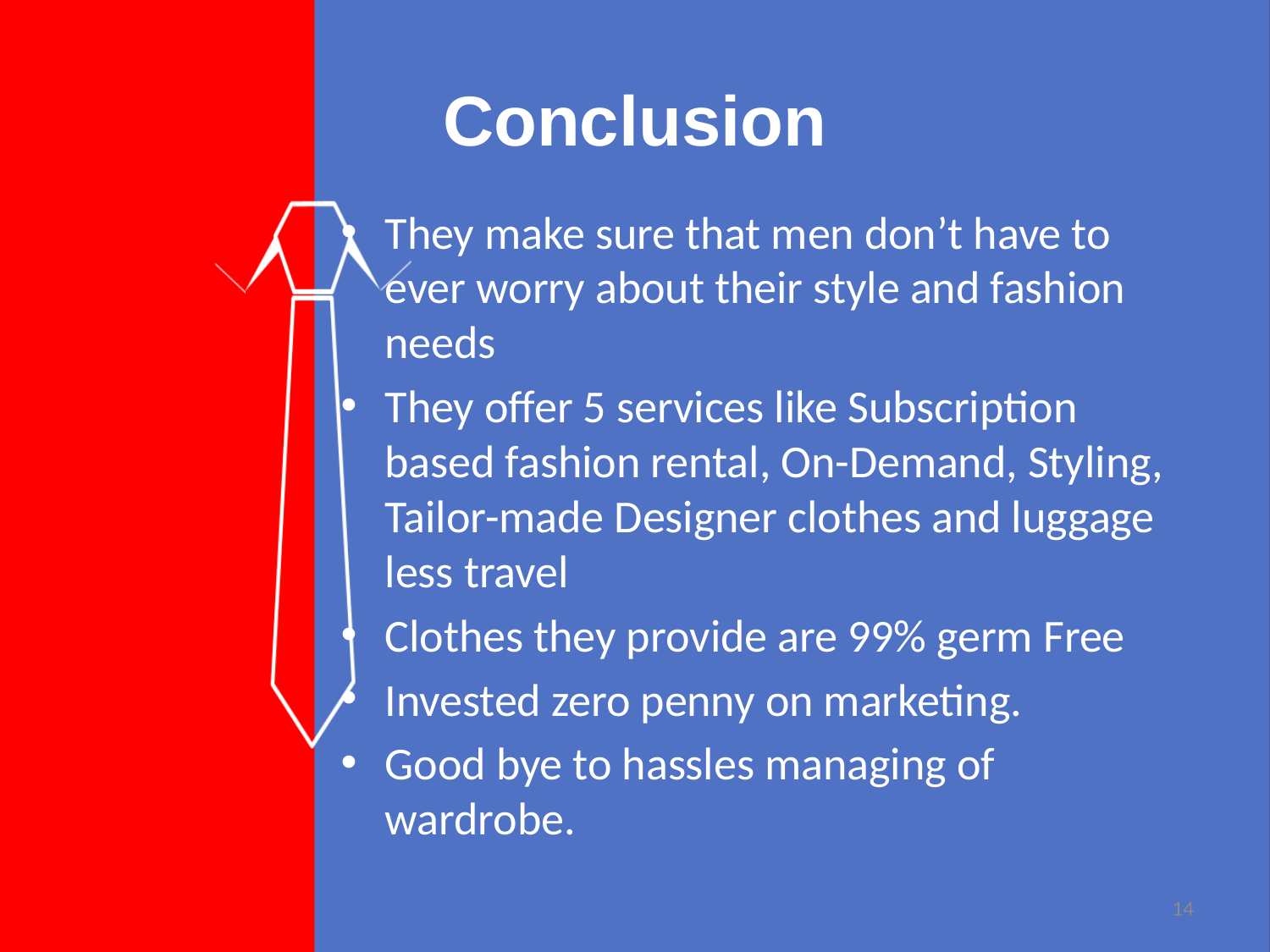

# Conclusion
They make sure that men don’t have to ever worry about their style and fashion needs
They offer 5 services like Subscription based fashion rental, On-Demand, Styling, Tailor-made Designer clothes and luggage less travel
Clothes they provide are 99% germ Free
Invested zero penny on marketing.
Good bye to hassles managing of wardrobe.
14